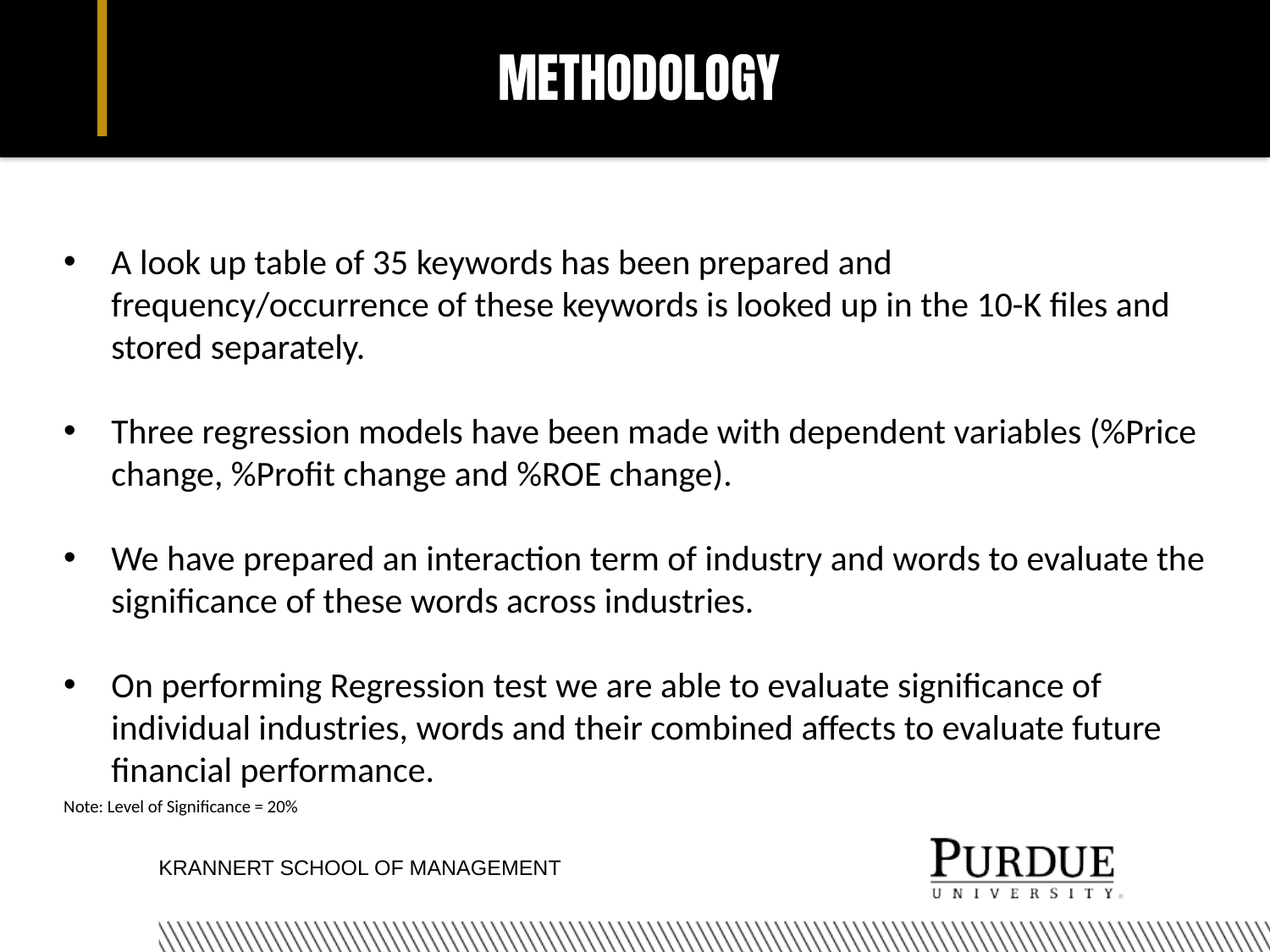

# METHODOLOGY
A look up table of 35 keywords has been prepared and frequency/occurrence of these keywords is looked up in the 10-K files and stored separately.

Three regression models have been made with dependent variables (%Price change, %Profit change and %ROE change).

We have prepared an interaction term of industry and words to evaluate the significance of these words across industries.

On performing Regression test we are able to evaluate significance of individual industries, words and their combined affects to evaluate future financial performance.

Note: Level of Significance = 20%
KRANNERT SCHOOL OF MANAGEMENT